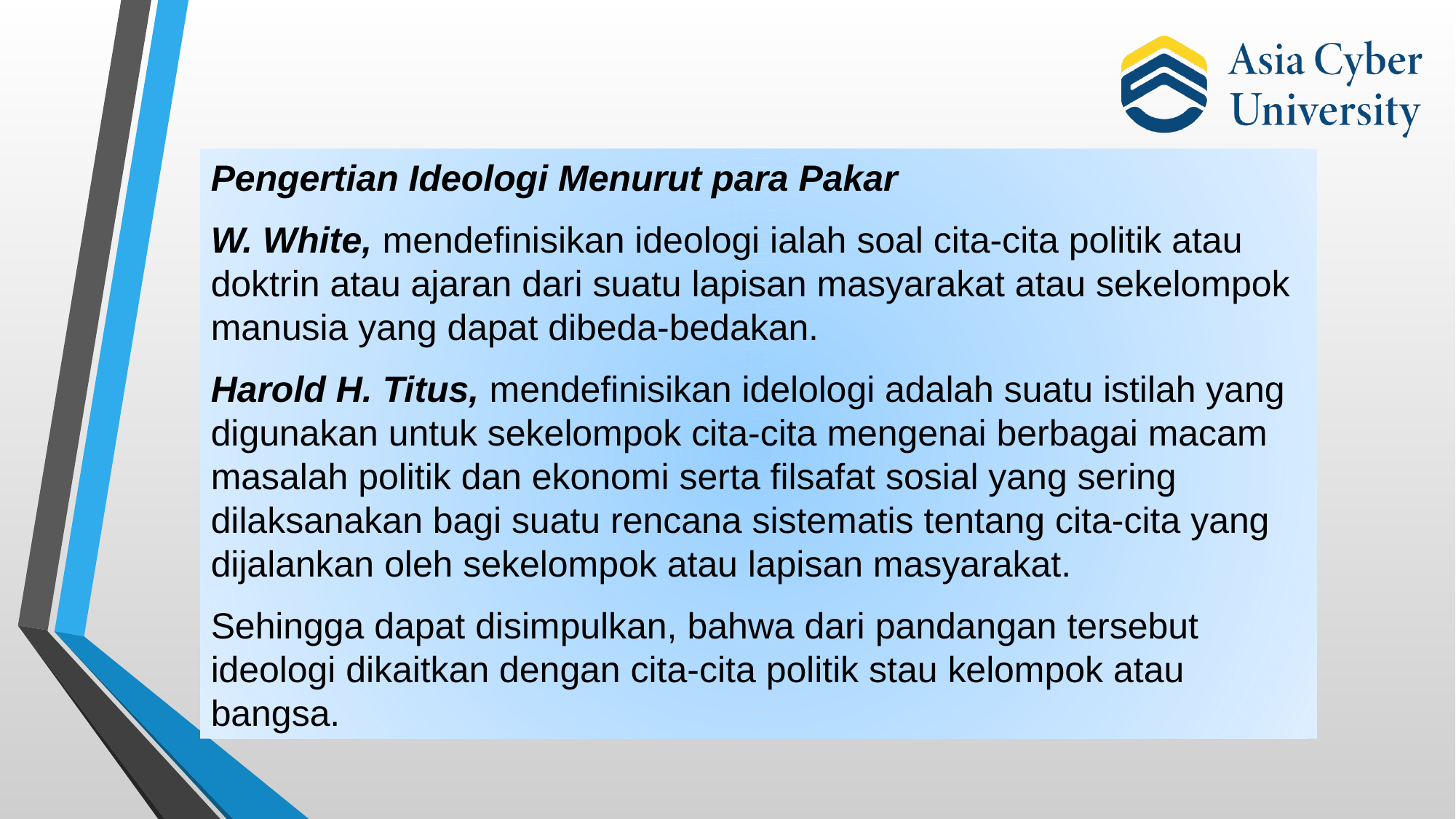

Pengertian Ideologi Menurut para Pakar
W. White, mendefinisikan ideologi ialah soal cita-cita politik atau doktrin atau ajaran dari suatu lapisan masyarakat atau sekelompok manusia yang dapat dibeda-bedakan.
Harold H. Titus, mendefinisikan idelologi adalah suatu istilah yang digunakan untuk sekelompok cita-cita mengenai berbagai macam masalah politik dan ekonomi serta filsafat sosial yang sering dilaksanakan bagi suatu rencana sistematis tentang cita-cita yang dijalankan oleh sekelompok atau lapisan masyarakat.
Sehingga dapat disimpulkan, bahwa dari pandangan tersebut ideologi dikaitkan dengan cita-cita politik stau kelompok atau bangsa.